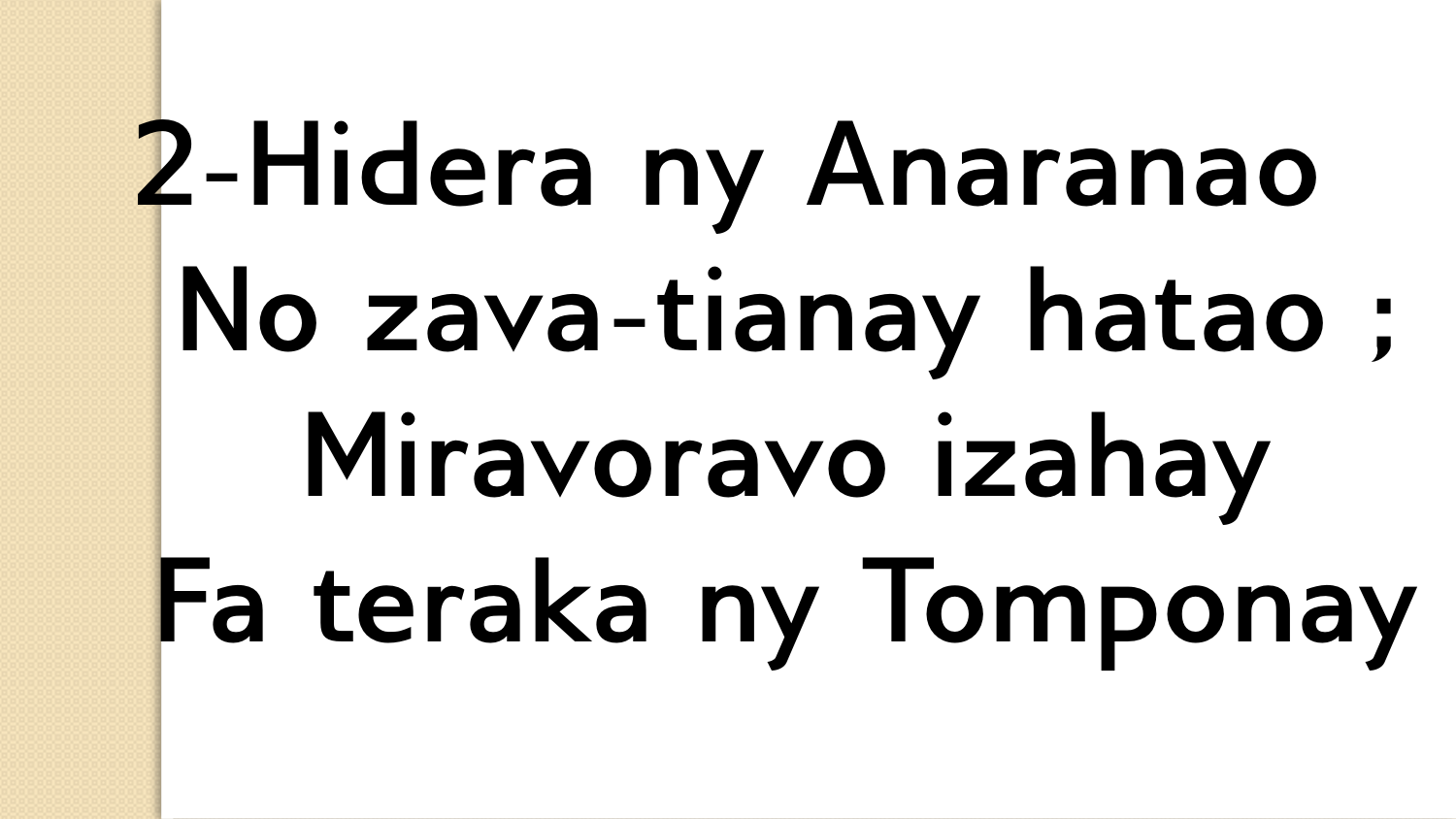

2-Hidera ny Anaranao
   No zava-tianay hatao ;
   Miravoravo izahay
   Fa teraka ny Tomponay